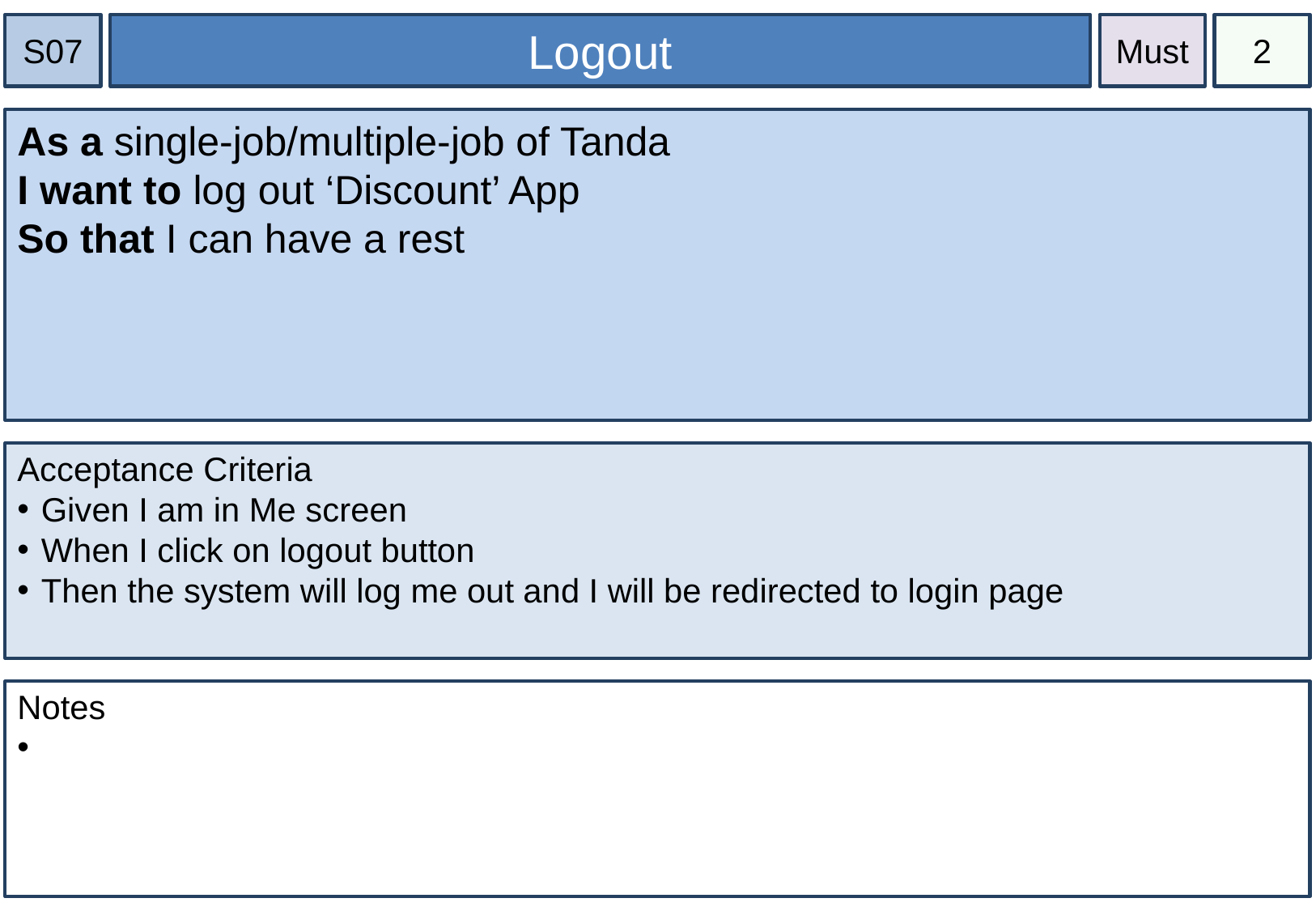

S07
Logout
Must
2
As a single-job/multiple-job of Tanda
I want to log out ‘Discount’ App
So that I can have a rest
#
Acceptance Criteria
Given I am in Me screen
When I click on logout button
Then the system will log me out and I will be redirected to login page

Notes